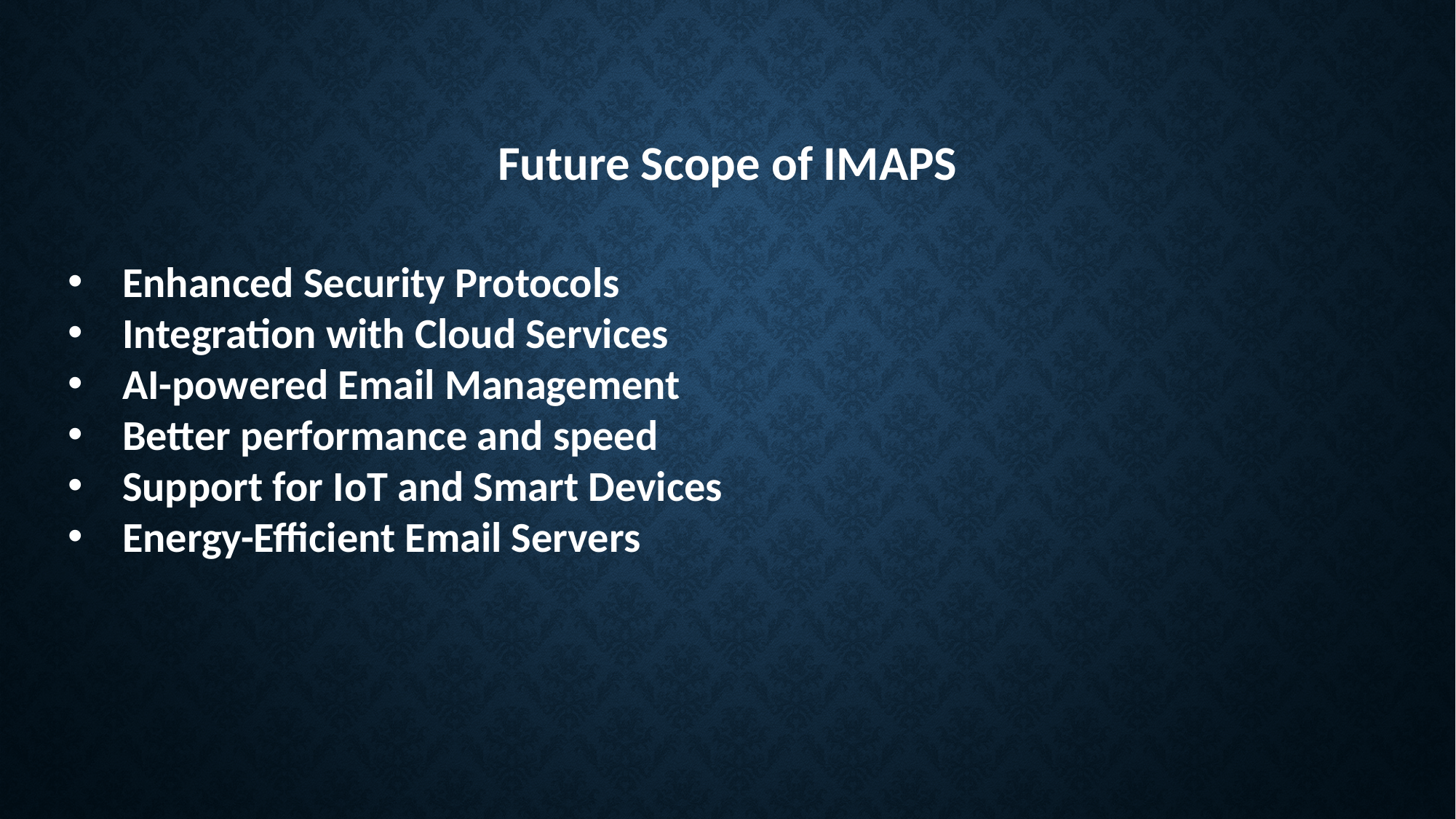

Future Scope of IMAPS

Enhanced Security Protocols
Integration with Cloud Services
AI-powered Email Management
Better performance and speed
Support for IoT and Smart Devices
Energy-Efficient Email Servers